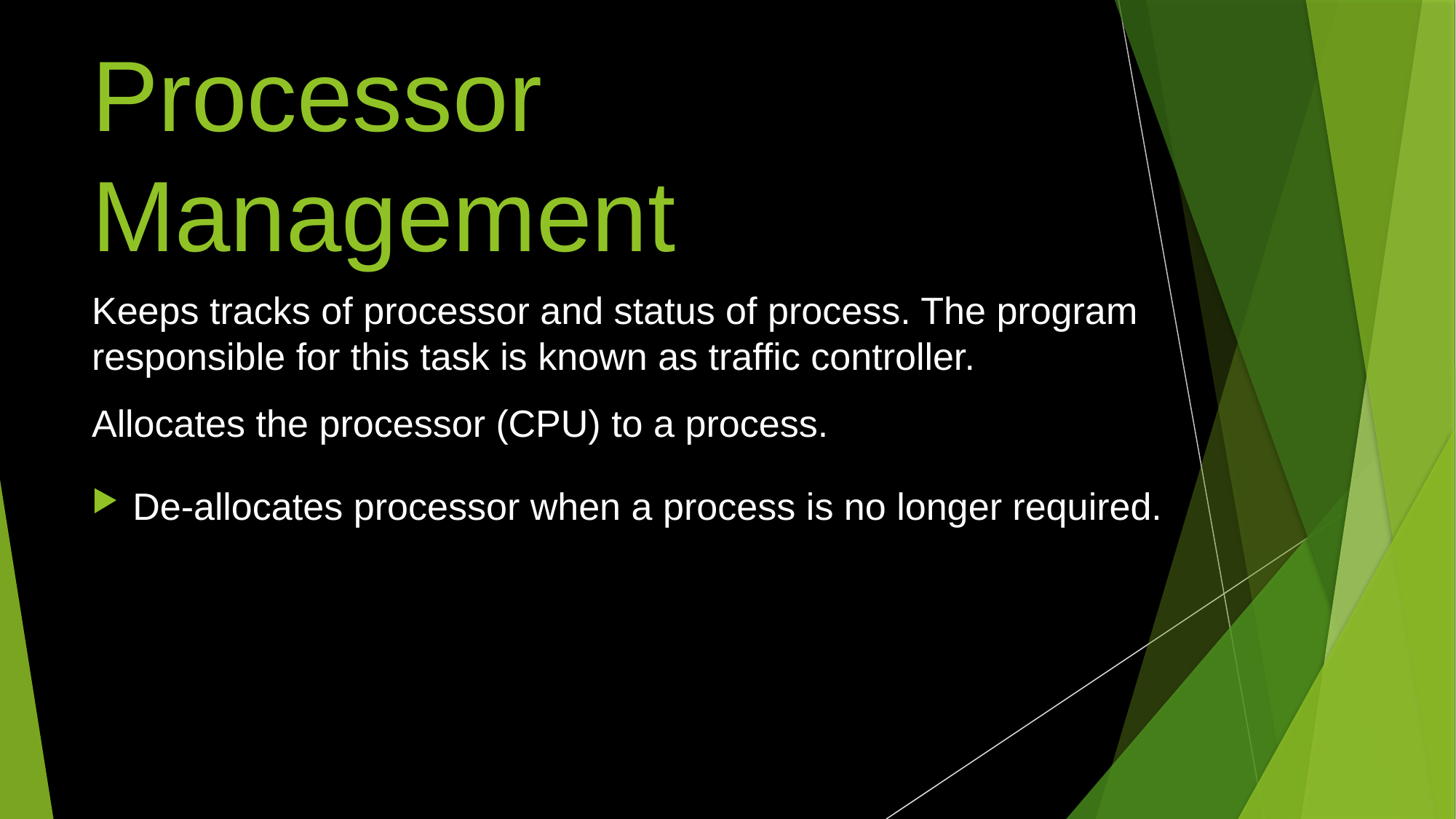

# Processor Management
Keeps tracks of processor and status of process. The program responsible for this task is known as traffic controller.
Allocates the processor (CPU) to a process.
De-allocates processor when a process is no longer required.